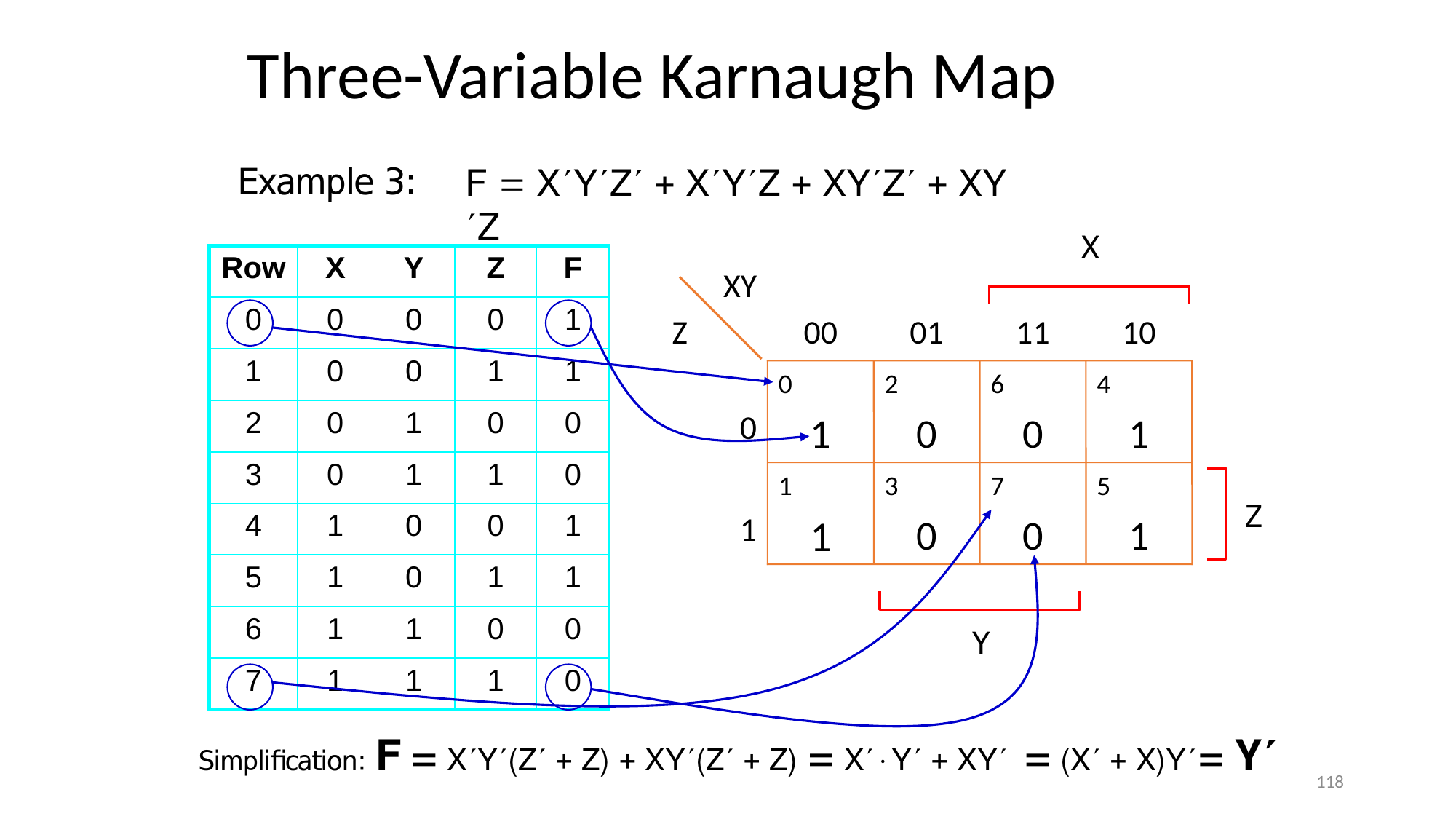

# Three-Variable Karnaugh Map
Example 3:
F = X′Y′Z′ + X′Y′Z + XY′Z′ + XY′Z
X

XY
Z

00

01

11

10

0

0
1

2
0

6
0

4
1

1

1
1

3
0
7
0
5
1

Z

| Row | X | Y | Z | F |
| --- | --- | --- | --- | --- |
| 0 | 0 | 0 | 0 | 1 |
| 1 | 0 | 0 | 1 | 1 |
| 2 | 0 | 1 | 0 | 0 |
| 3 | 0 | 1 | 1 | 0 |
| 4 | 1 | 0 | 0 | 1 |
| 5 | 1 | 0 | 1 | 1 |
| 6 | 1 | 1 | 0 | 0 |
| 7 | 1 | 1 | 1 | 0 |

Y

Simplification: F = X′Y′(Z′ + Z) + XY′(Z′ + Z) = X′⋅Y′ + XY′ = (X′ + X)Y′= Y′
118